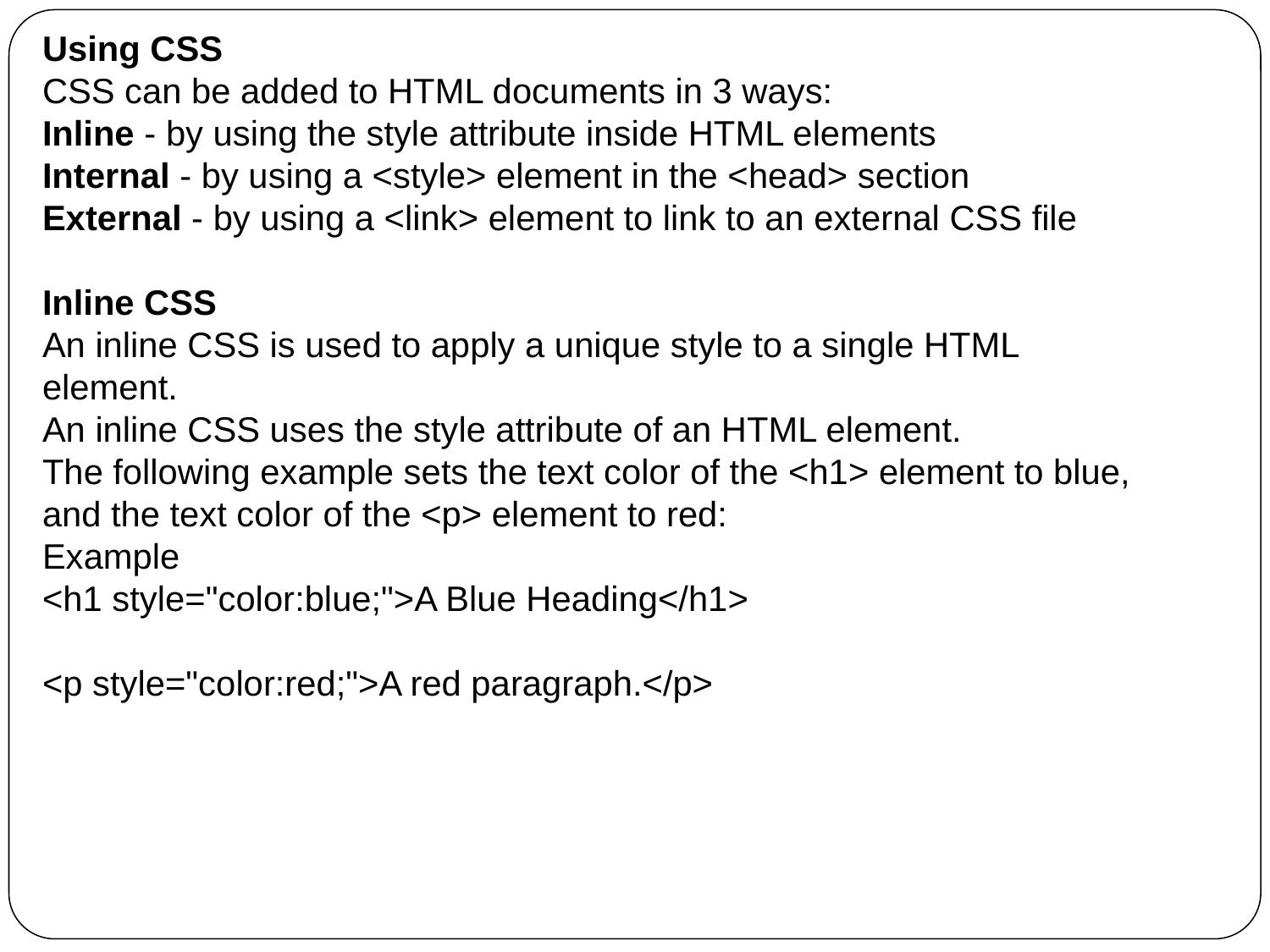

Using CSS
CSS can be added to HTML documents in 3 ways:
Inline - by using the style attribute inside HTML elements
Internal - by using a <style> element in the <head> section
External - by using a <link> element to link to an external CSS file

Inline CSS
An inline CSS is used to apply a unique style to a single HTML element.
An inline CSS uses the style attribute of an HTML element.
The following example sets the text color of the <h1> element to blue, and the text color of the <p> element to red:
Example
<h1 style="color:blue;">A Blue Heading</h1>
<p style="color:red;">A red paragraph.</p>